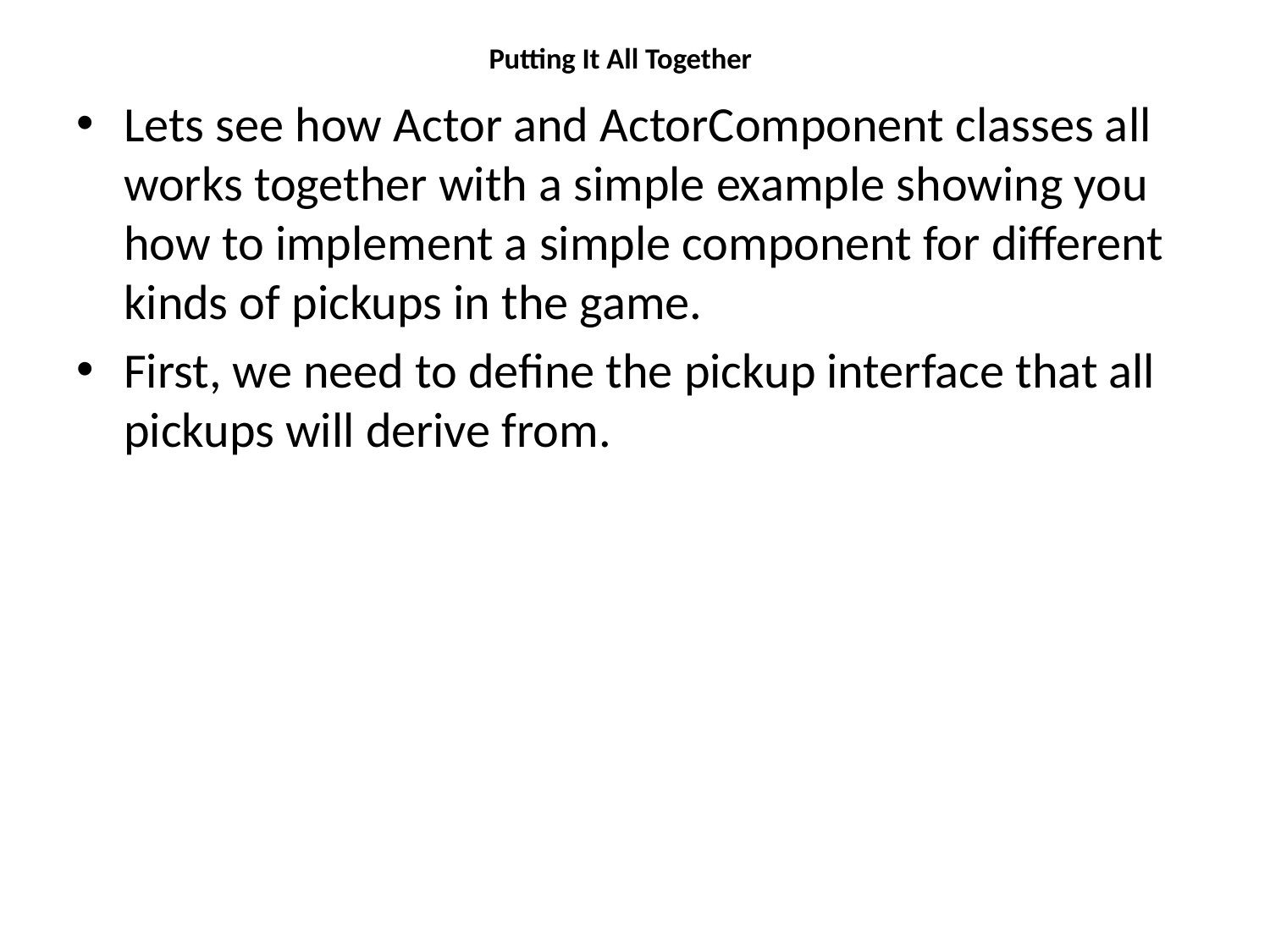

# Putting It All Together
Lets see how Actor and ActorComponent classes all works together with a simple example showing you how to implement a simple component for different kinds of pickups in the game.
First, we need to define the pickup interface that all pickups will derive from.